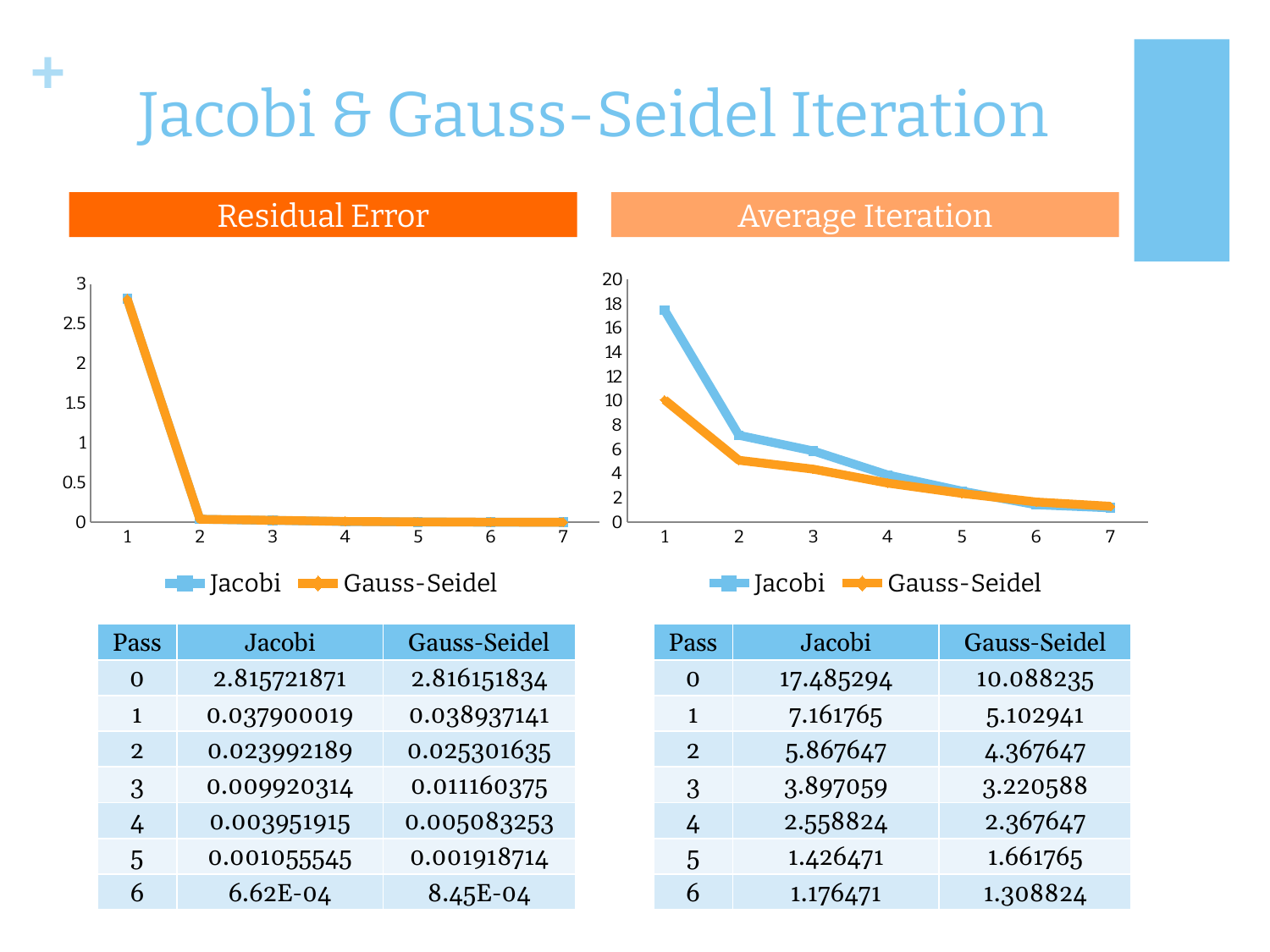

# Jacobi & Gauss-Seidel Iteration
Residual Error
Average Iteration

### Chart

| Category |  |  |
|---|---|---|

### Chart

| Category |  |  |
|---|---|---|
| Pass | Jacobi | Gauss-Seidel |
| --- | --- | --- |
| 0 | 2.815721871 | 2.816151834 |
| 1 | 0.037900019 | 0.038937141 |
| 2 | 0.023992189 | 0.025301635 |
| 3 | 0.009920314 | 0.011160375 |
| 4 | 0.003951915 | 0.005083253 |
| 5 | 0.001055545 | 0.001918714 |
| 6 | 6.62E-04 | 8.45E-04 |
| Pass | Jacobi | Gauss-Seidel |
| --- | --- | --- |
| 0 | 17.485294 | 10.088235 |
| 1 | 7.161765 | 5.102941 |
| 2 | 5.867647 | 4.367647 |
| 3 | 3.897059 | 3.220588 |
| 4 | 2.558824 | 2.367647 |
| 5 | 1.426471 | 1.661765 |
| 6 | 1.176471 | 1.308824 |